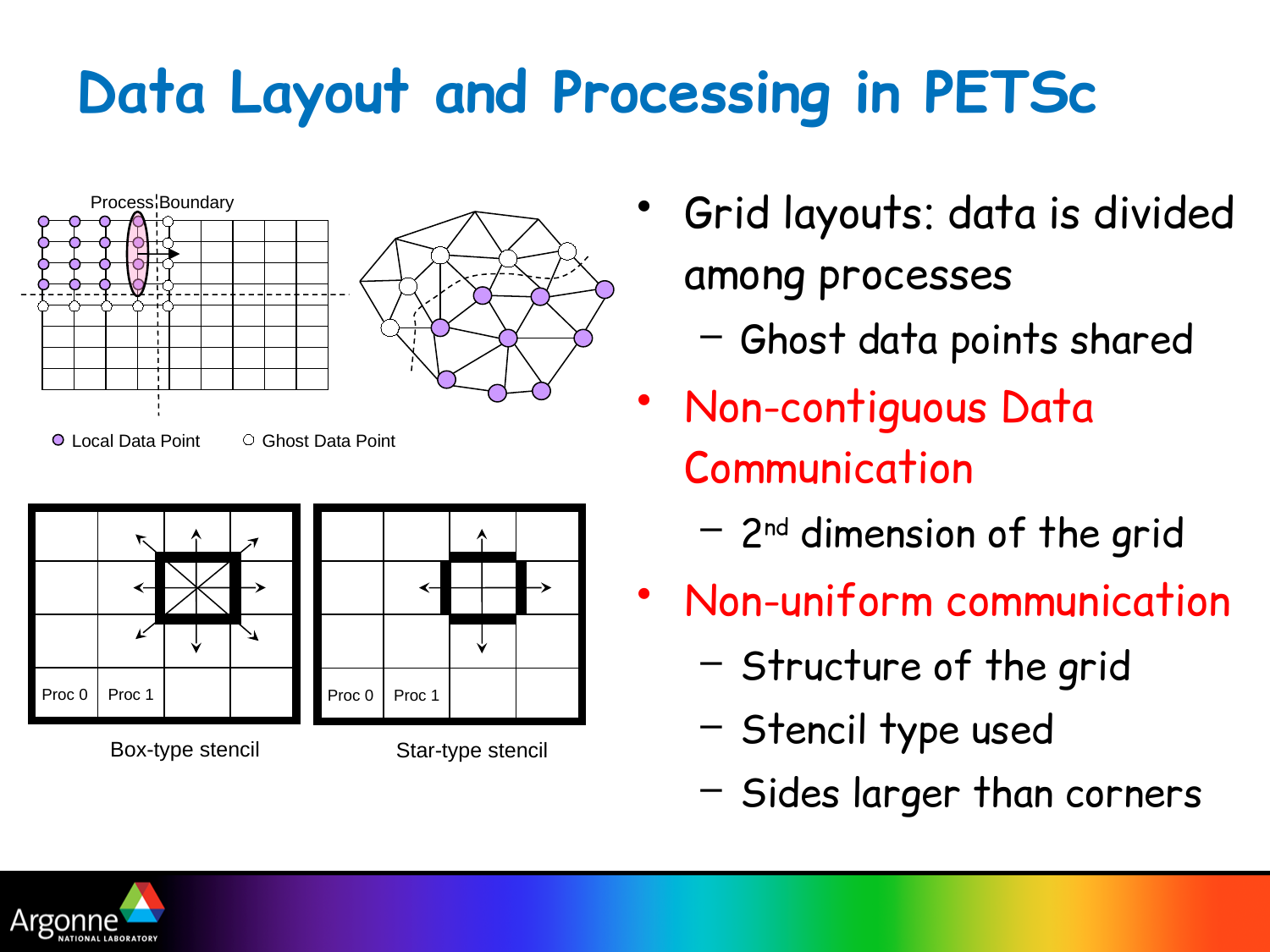

# Data Layout and Processing in PETSc
Grid layouts: data is divided among processes
Ghost data points shared
Non-contiguous Data Communication
2nd dimension of the grid
Non-uniform communication
Structure of the grid
Stencil type used
Sides larger than corners
Process Boundary

Local Data Point
Ghost Data Point

Proc 0
Proc 1

Proc 0
Proc 1

Box-type stencil
Star-type stencil